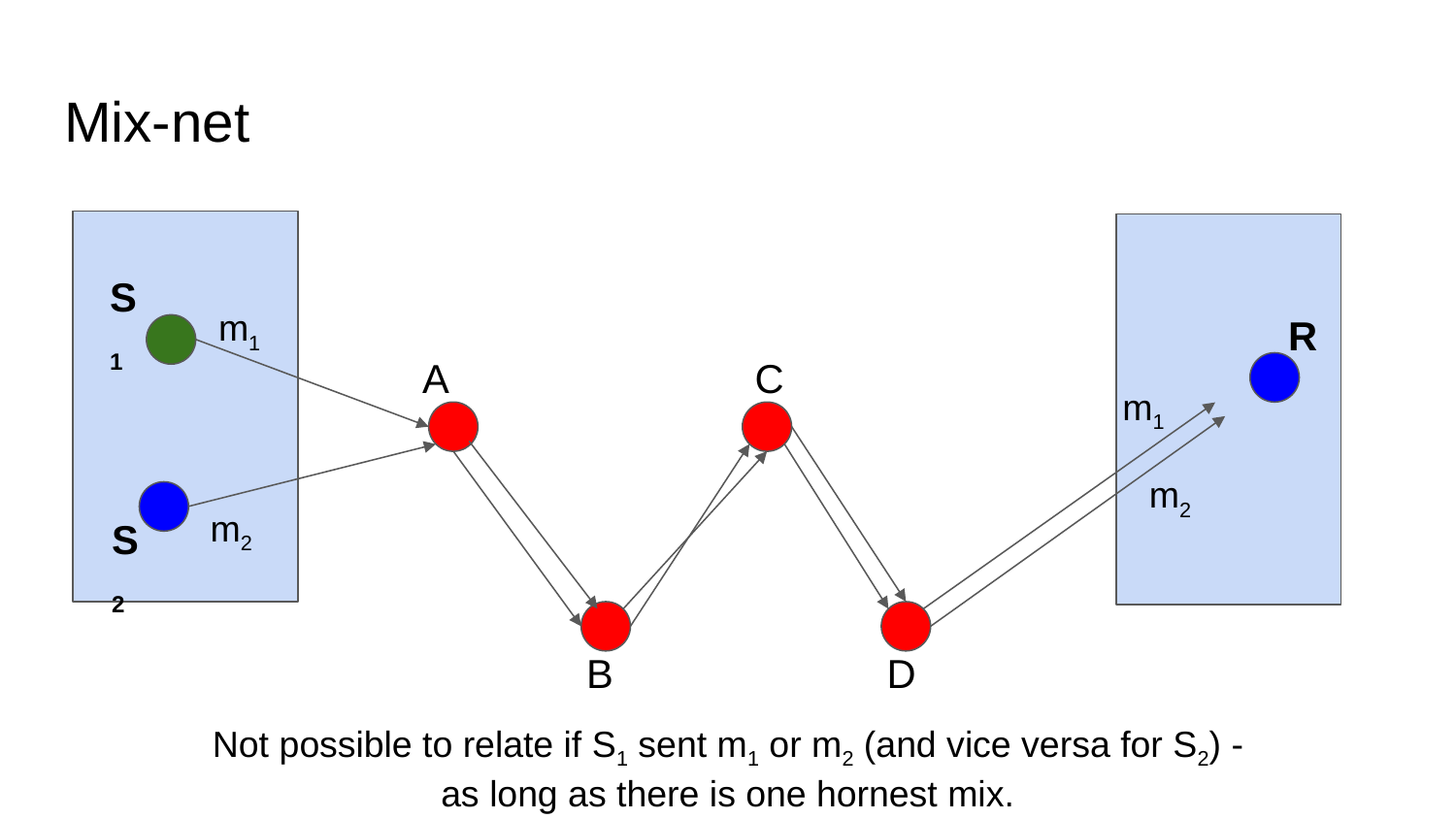

# Mix-net

S1
m1
R

A
C

m1

m2

m2
S2

B
D
Not possible to relate if S1 sent m1 or m2 (and vice versa for S2) - as long as there is one hornest mix.